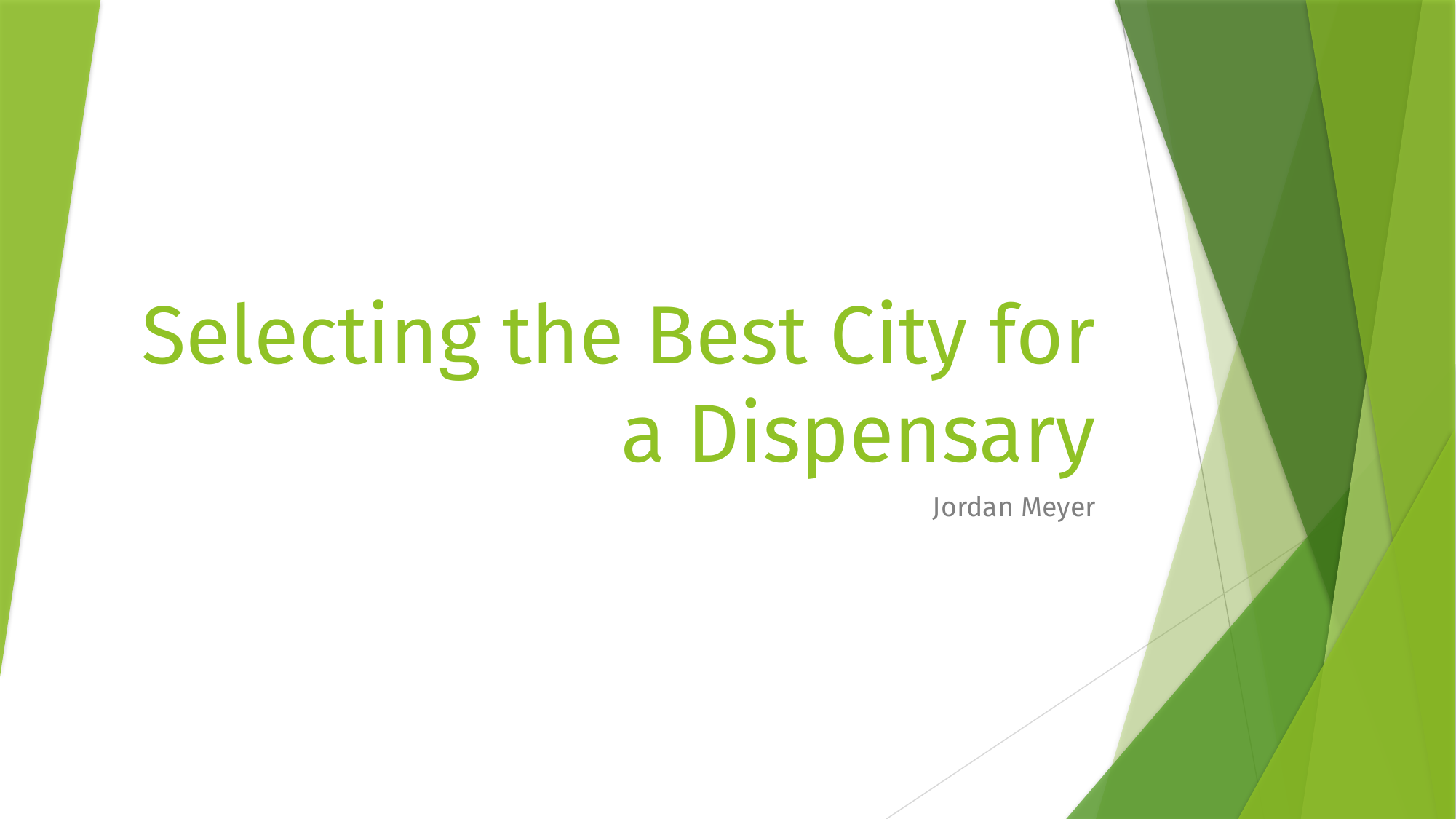

# Selecting the Best City for a Dispensary
Jordan Meyer